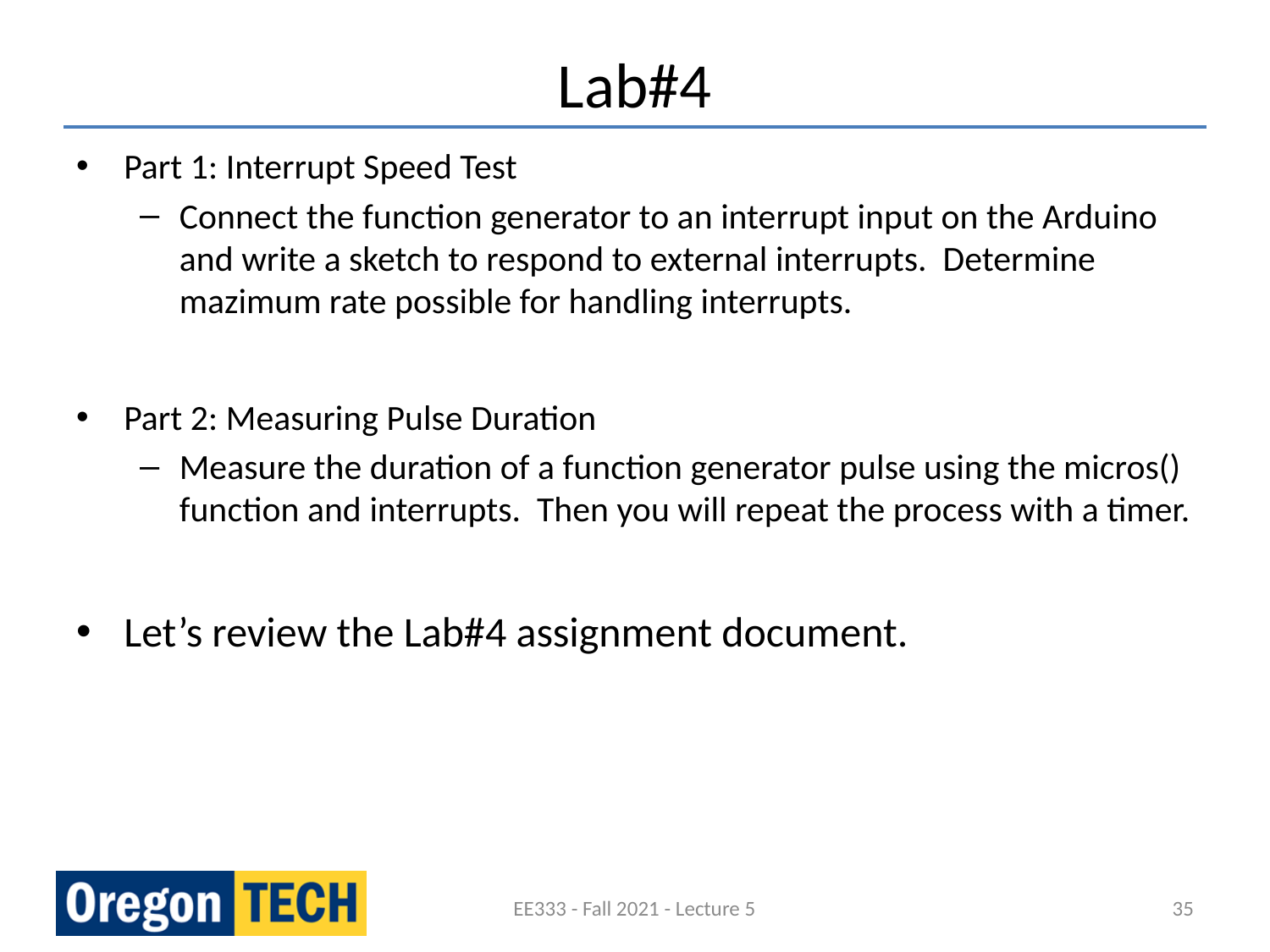

# Lab#4
Part 1: Interrupt Speed Test
Connect the function generator to an interrupt input on the Arduino and write a sketch to respond to external interrupts.  Determine mazimum rate possible for handling interrupts.

Part 2: Measuring Pulse Duration
Measure the duration of a function generator pulse using the micros() function and interrupts.  Then you will repeat the process with a timer.

Let’s review the Lab#4 assignment document.

EE333 - Fall 2021 - Lecture 5
35